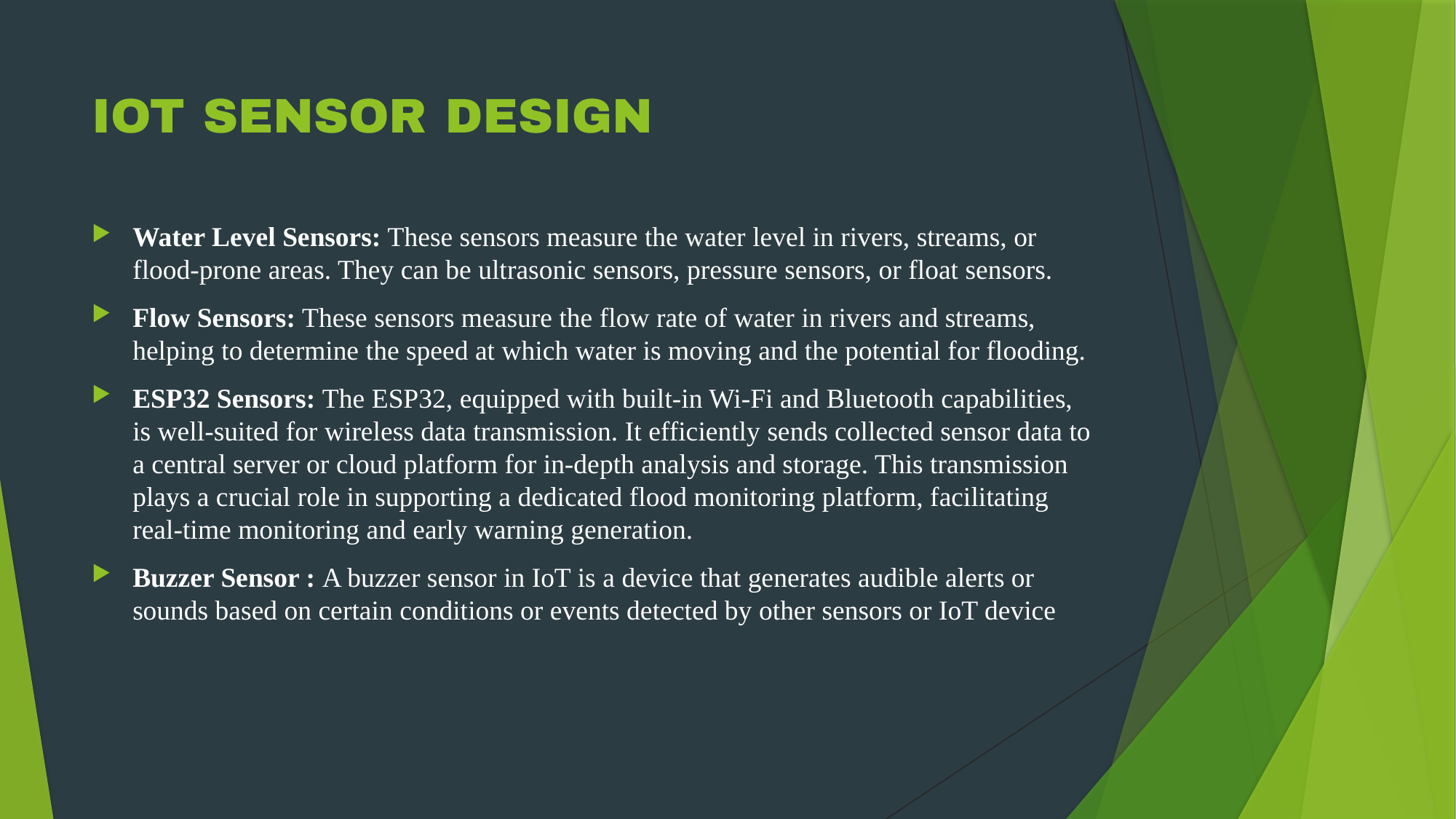

# IOT SENSOR DESIGN
Water Level Sensors: These sensors measure the water level in rivers, streams, or flood-prone areas. They can be ultrasonic sensors, pressure sensors, or float sensors.
Flow Sensors: These sensors measure the flow rate of water in rivers and streams, helping to determine the speed at which water is moving and the potential for flooding.
ESP32 Sensors: The ESP32, equipped with built-in Wi-Fi and Bluetooth capabilities, is well-suited for wireless data transmission. It efficiently sends collected sensor data to a central server or cloud platform for in-depth analysis and storage. This transmission plays a crucial role in supporting a dedicated flood monitoring platform, facilitating real-time monitoring and early warning generation.
Buzzer Sensor : A buzzer sensor in IoT is a device that generates audible alerts or sounds based on certain conditions or events detected by other sensors or IoT device